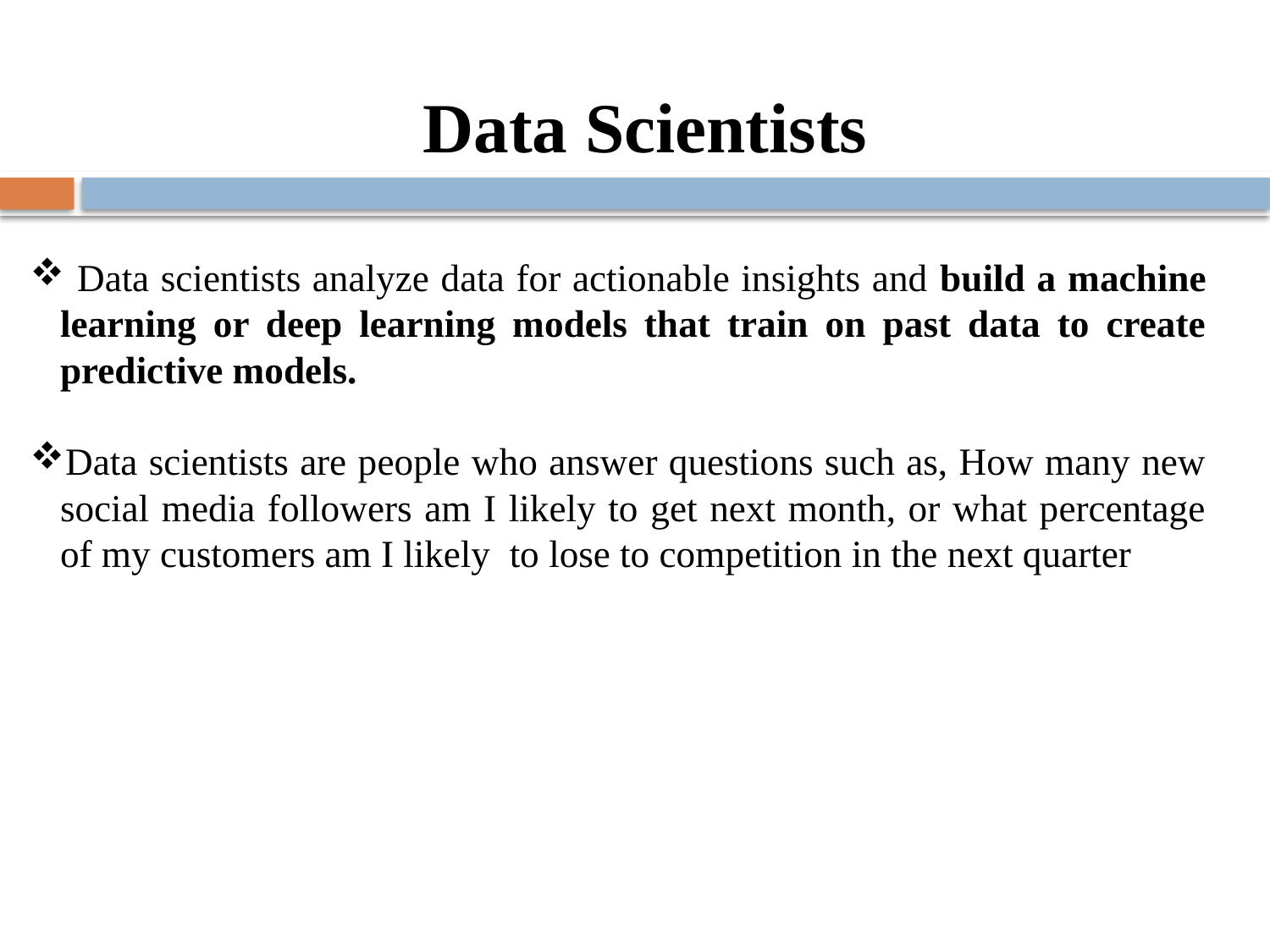

Data Scientists

 Data scientists analyze data for actionable insights and build a machine learning or deep learning models that train on past data to create predictive models.

Data scientists are people who answer questions such as, How many new social media followers am I likely to get next month, or what percentage of my customers am I likely  to lose to competition in the next quarter